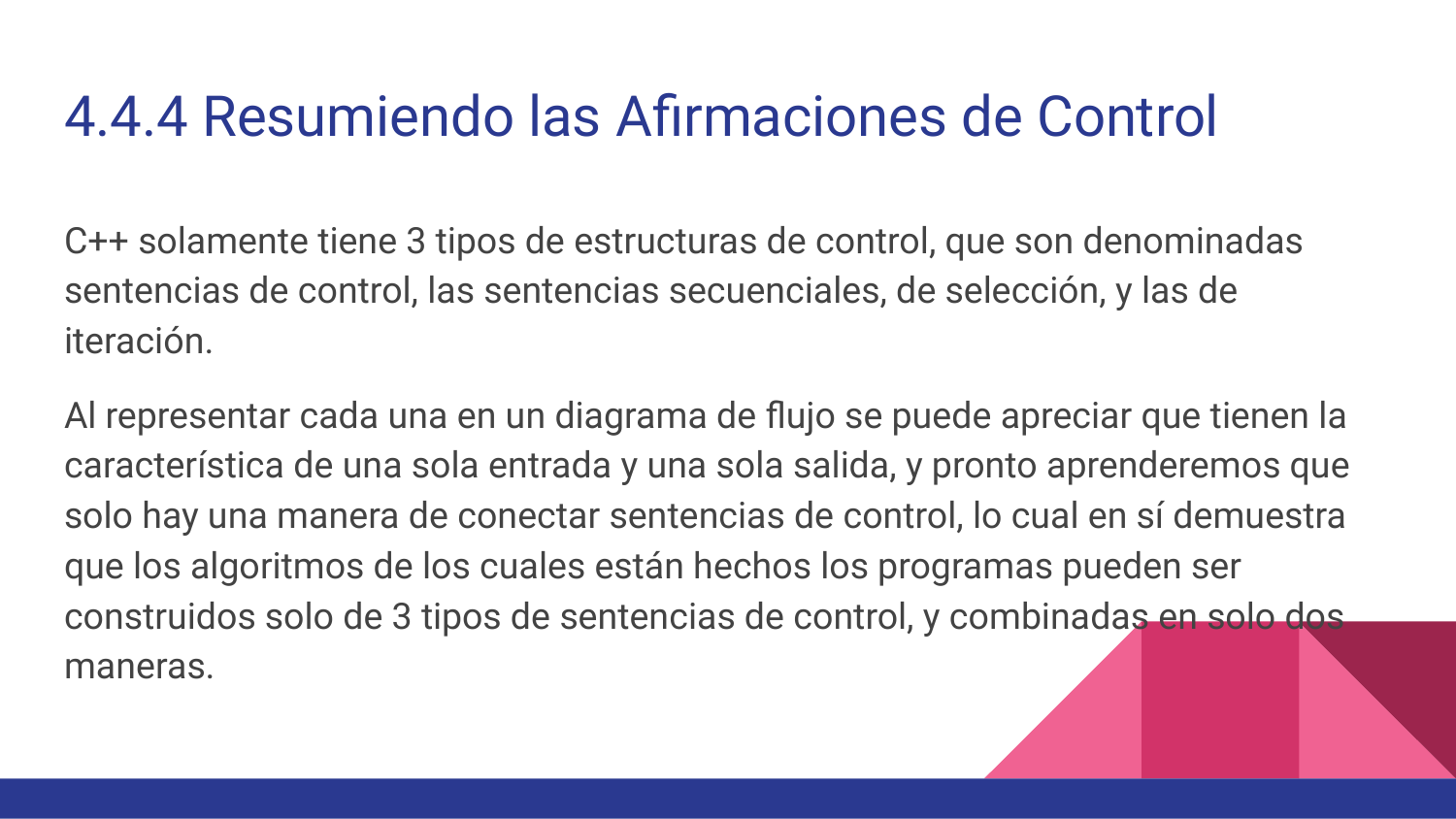

# 4.4.4 Resumiendo las Afirmaciones de Control
C++ solamente tiene 3 tipos de estructuras de control, que son denominadas sentencias de control, las sentencias secuenciales, de selección, y las de iteración.
Al representar cada una en un diagrama de flujo se puede apreciar que tienen la característica de una sola entrada y una sola salida, y pronto aprenderemos que solo hay una manera de conectar sentencias de control, lo cual en sí demuestra que los algoritmos de los cuales están hechos los programas pueden ser construidos solo de 3 tipos de sentencias de control, y combinadas en solo dos maneras.